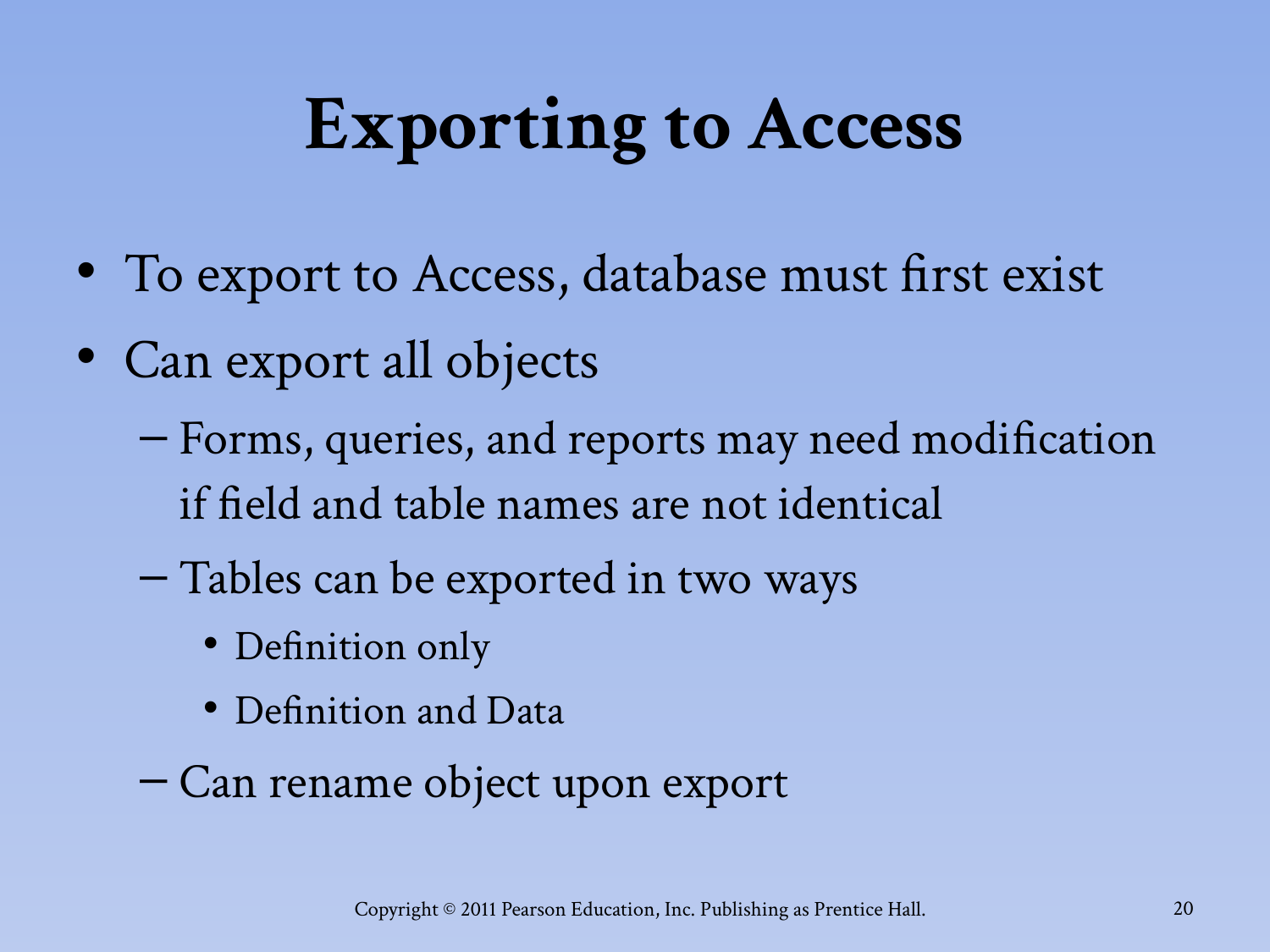

# Exporting to Access
To export to Access, database must first exist
Can export all objects
Forms, queries, and reports may need modification if field and table names are not identical
Tables can be exported in two ways
Definition only
Definition and Data
Can rename object upon export

Copyright © 2011 Pearson Education, Inc. Publishing as Prentice Hall.

20